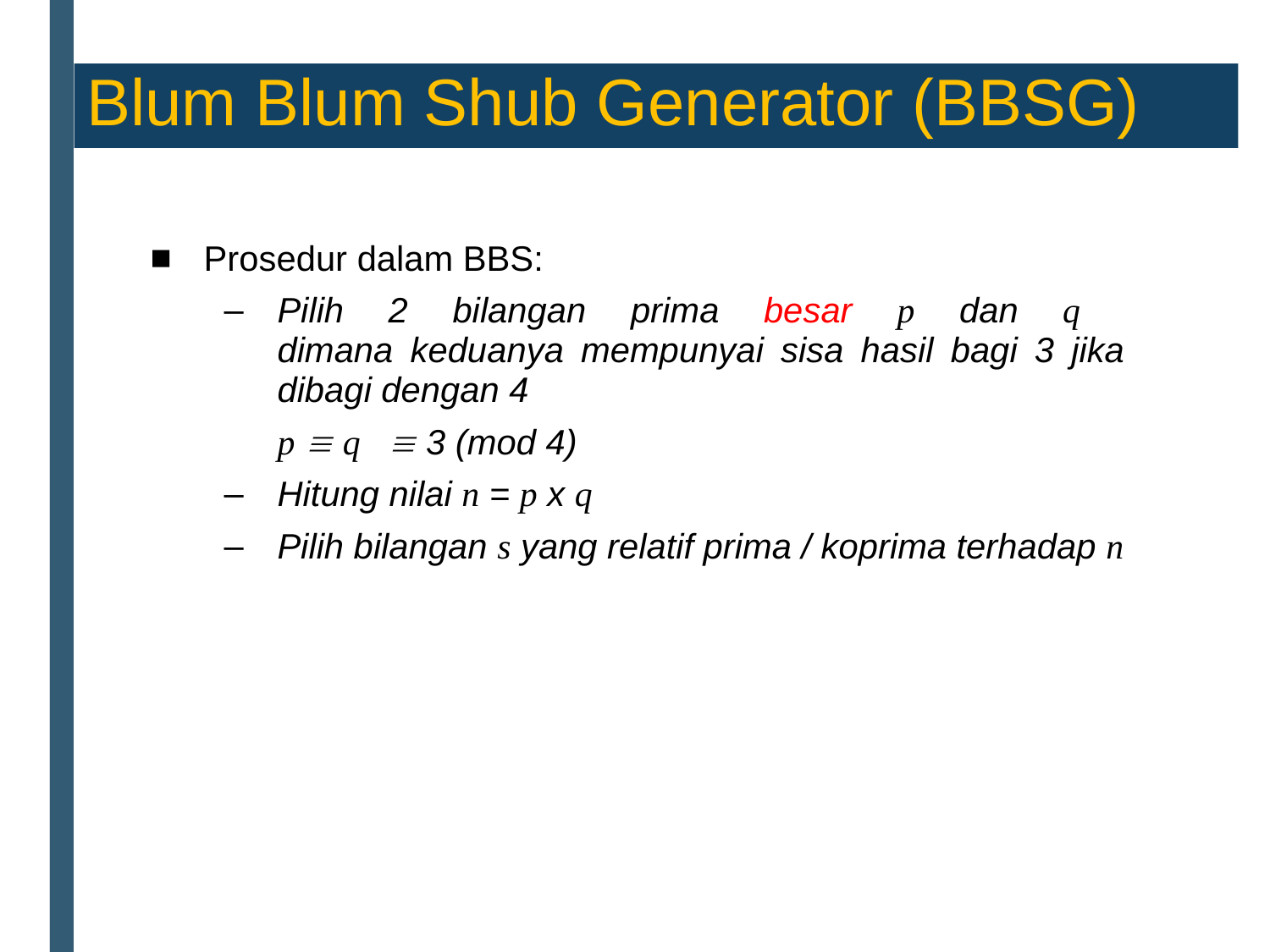

Blum Blum Shub Generator (BBSG)
Prosedur dalam BBS:
Pilih 2 bilangan prima besar p dan q
dimana keduanya mempunyai sisa hasil bagi 3 jika dibagi dengan 4
	p ≡ q  ≡ 3 (mod 4)
Hitung nilai n = p x q
Pilih bilangan s yang relatif prima / koprima terhadap n